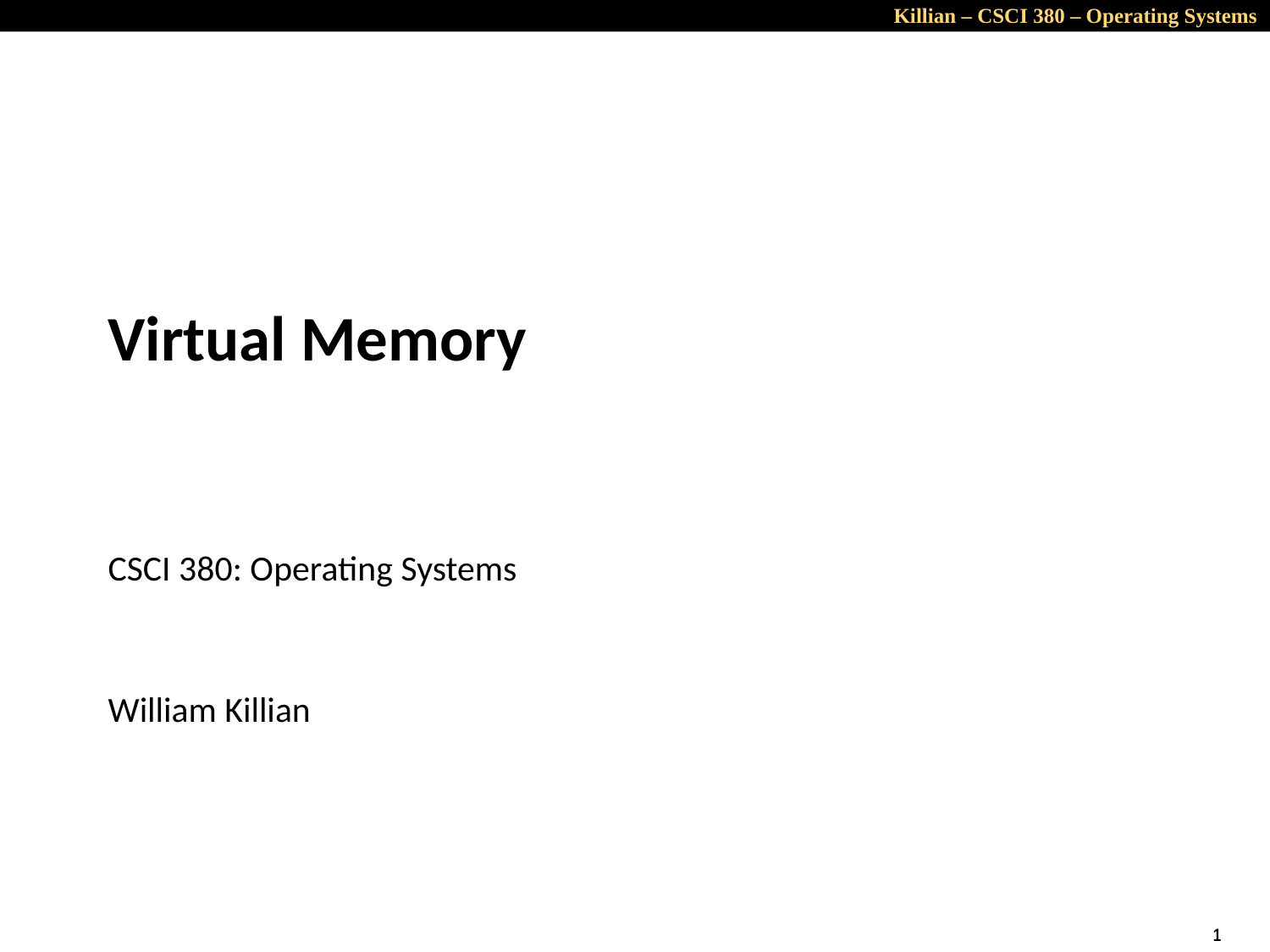

# Virtual Memory
CSCI 380: Operating Systems

William Killian